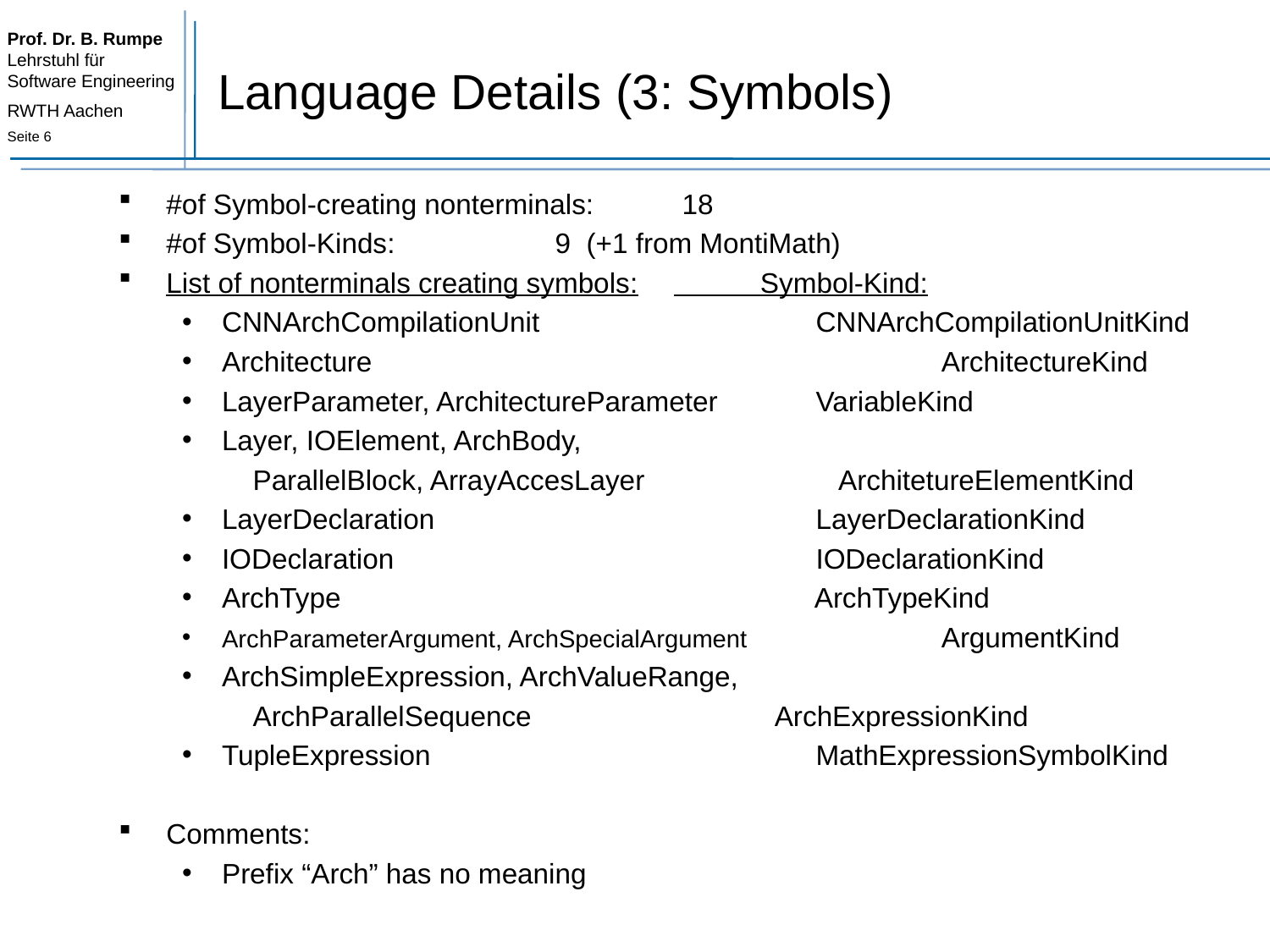

# Language Details (3: Symbols)
#of Symbol-creating nonterminals:	 18
#of Symbol-Kinds:		 9  (+1 from MontiMath)
List of nonterminals creating symbols:	           Symbol-Kind:
CNNArchCompilationUnit 		           CNNArchCompilationUnitKind
Architecture				           ArchitectureKind
LayerParameter, ArchitectureParameter	           VariableKind
Layer, IOElement, ArchBody,
         ParallelBlock, ArrayAccesLayer                         ArchitetureElementKind
LayerDeclaration			           LayerDeclarationKind
IODeclaration			           IODeclarationKind
ArchType				           ArchTypeKind
ArchParameterArgument, ArchSpecialArgument 	           ArgumentKind
ArchSimpleExpression, ArchValueRange,
         ArchParallelSequence	           	           ArchExpressionKind
TupleExpression			           MathExpressionSymbolKind

Comments:
Prefix “Arch” has no meaning